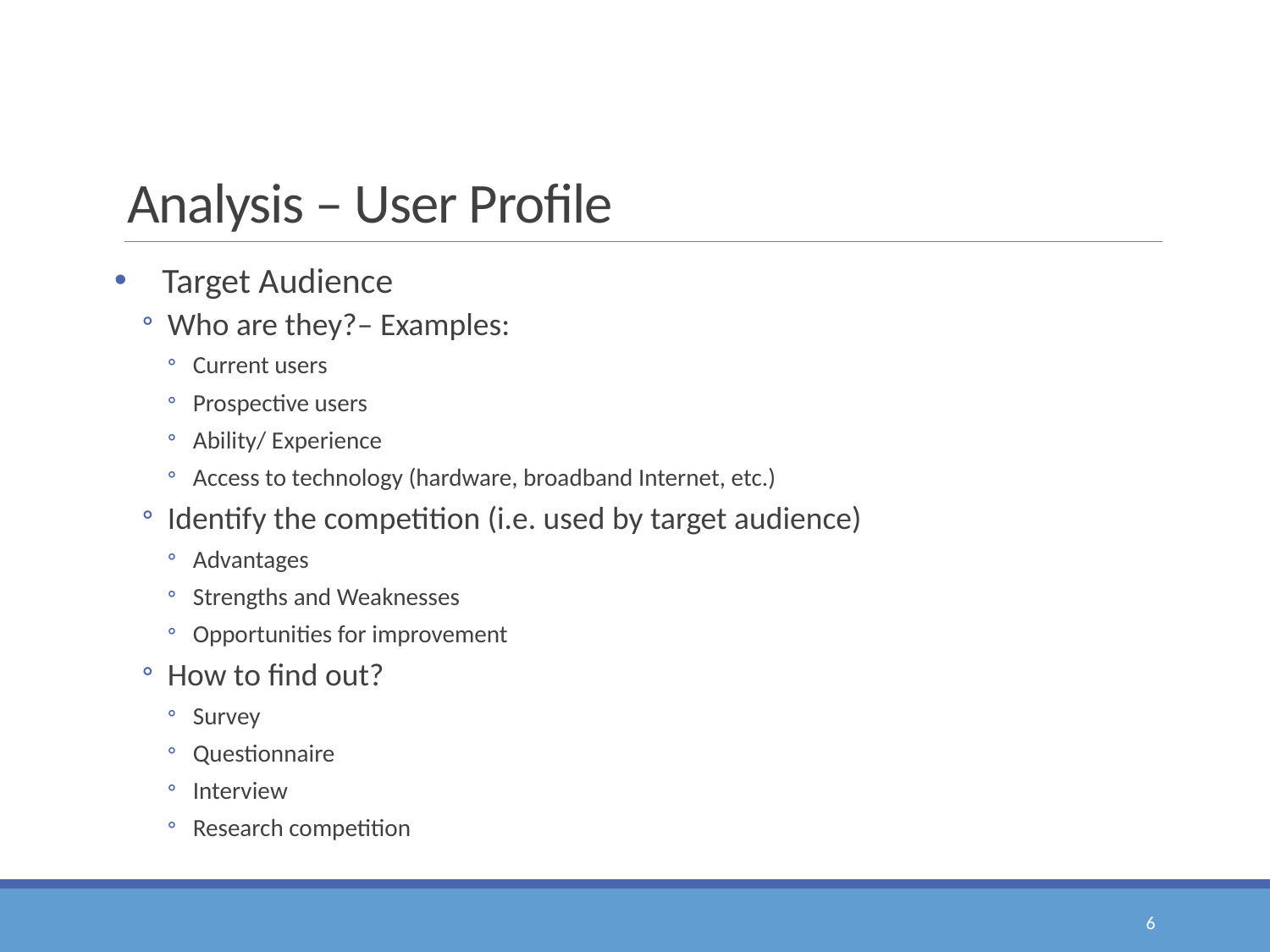

# Analysis – User Profile
Target Audience
Who are they?– Examples:
Current users
Prospective users
Ability/ Experience
Access to technology (hardware, broadband Internet, etc.)
Identify the competition (i.e. used by target audience)
Advantages
Strengths and Weaknesses
Opportunities for improvement
How to find out?
Survey
Questionnaire
Interview
Research competition
6